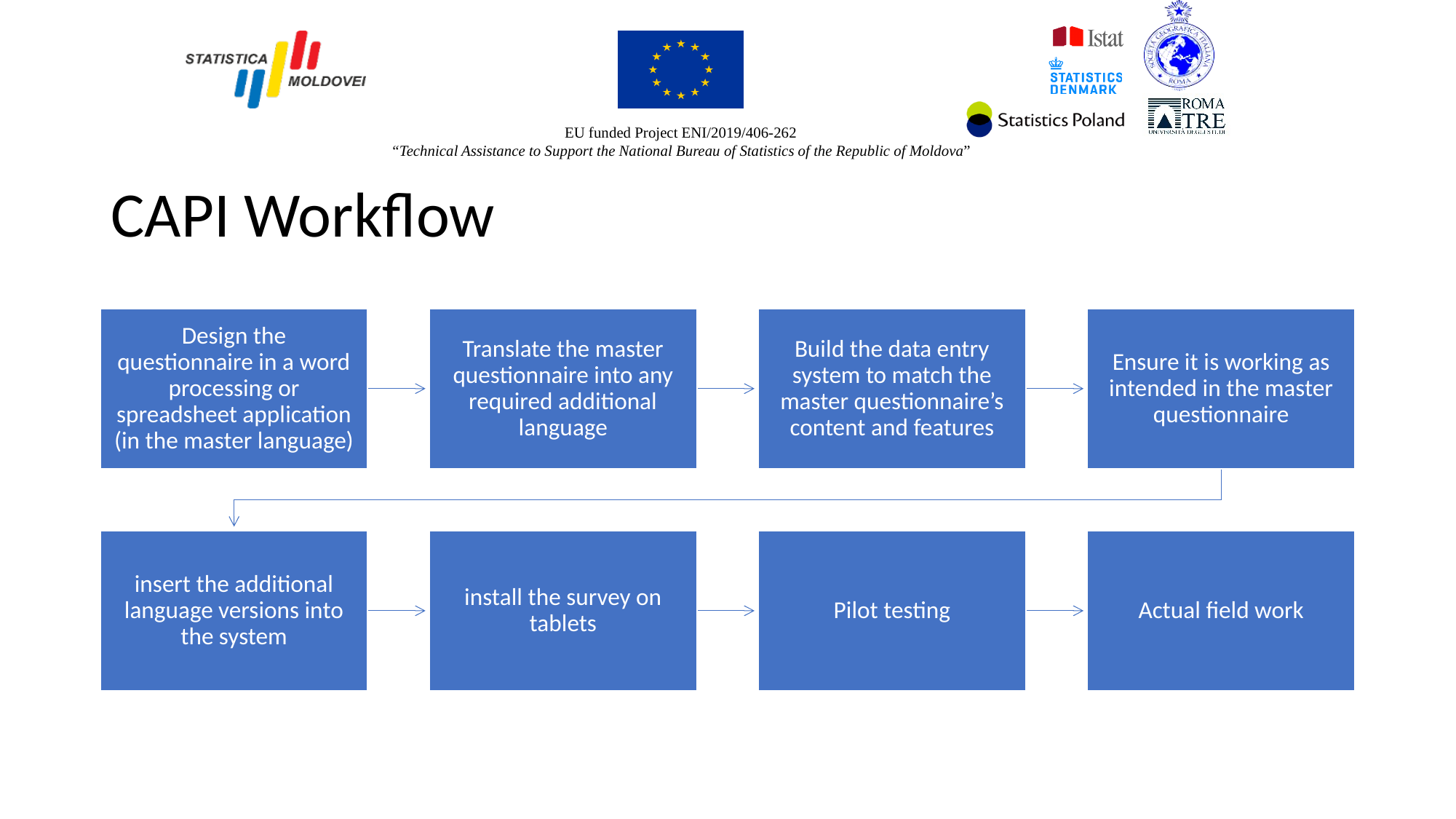

# CAPI Workflow

Design the questionnaire in a word processing or spreadsheet application (in the master language)

Translate the master questionnaire into any required additional language

Build the data entry system to match the master questionnaire’s content and features

Ensure it is working as intended in the master questionnaire

insert the additional language versions into the system

install the survey on tablets

Pilot testing
Actual field work